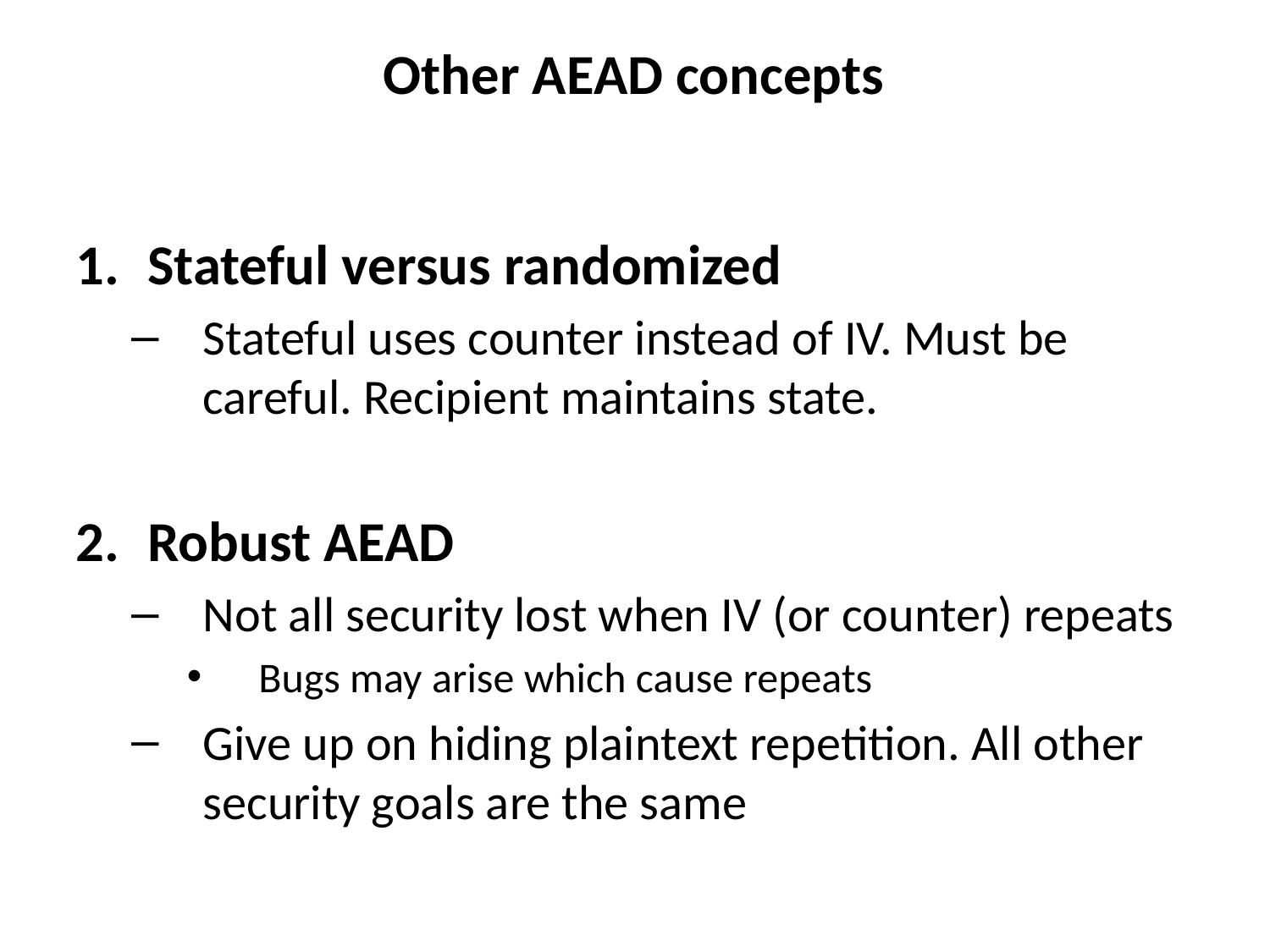

Other AEAD concepts
Stateful versus randomized
Stateful uses counter instead of IV. Must be careful. Recipient maintains state.

Robust AEAD
Not all security lost when IV (or counter) repeats
Bugs may arise which cause repeats
Give up on hiding plaintext repetition. All other security goals are the same